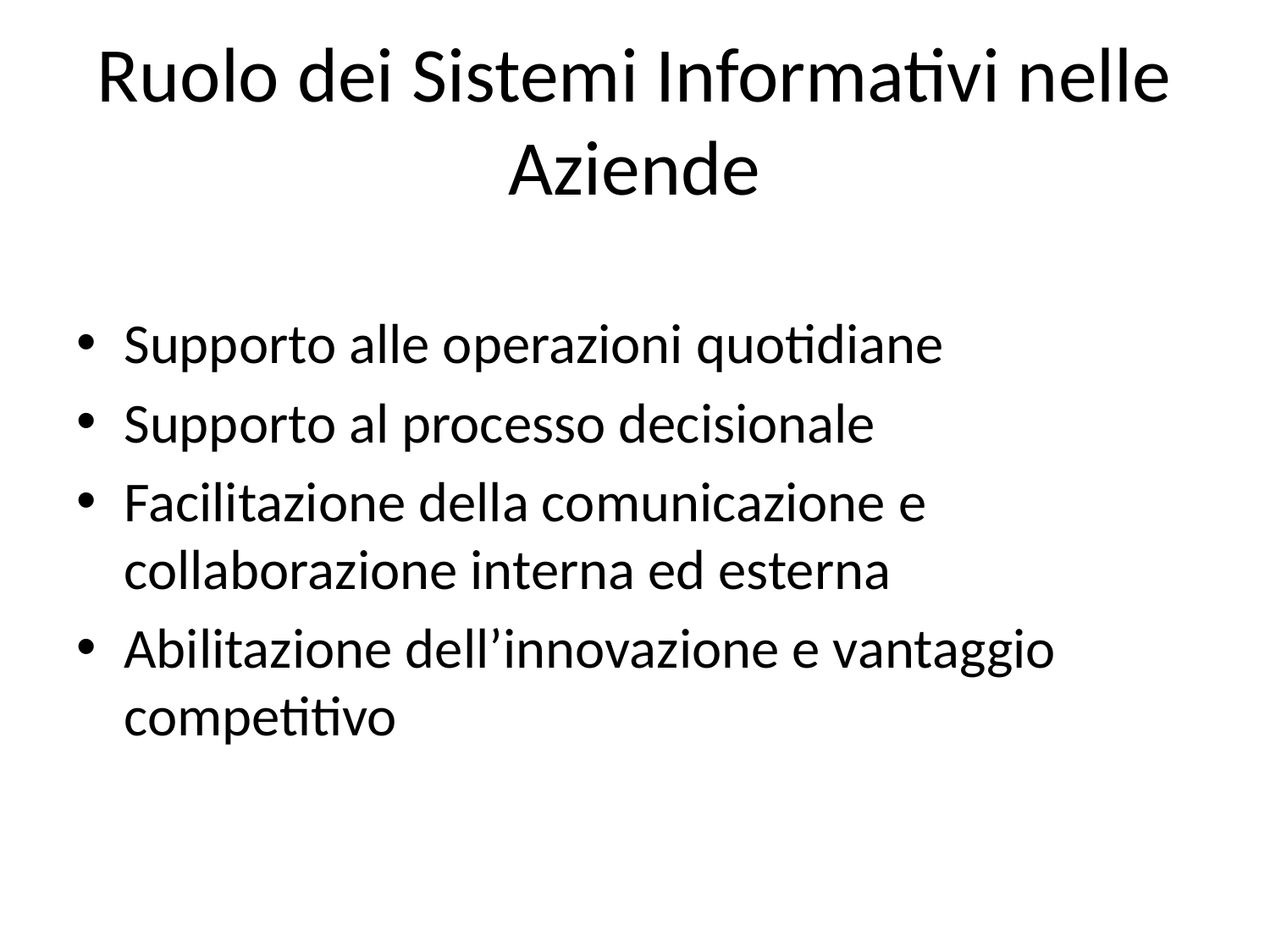

# Ruolo dei Sistemi Informativi nelle Aziende

Supporto alle operazioni quotidiane
Supporto al processo decisionale
Facilitazione della comunicazione e collaborazione interna ed esterna
Abilitazione dell’innovazione e vantaggio competitivo